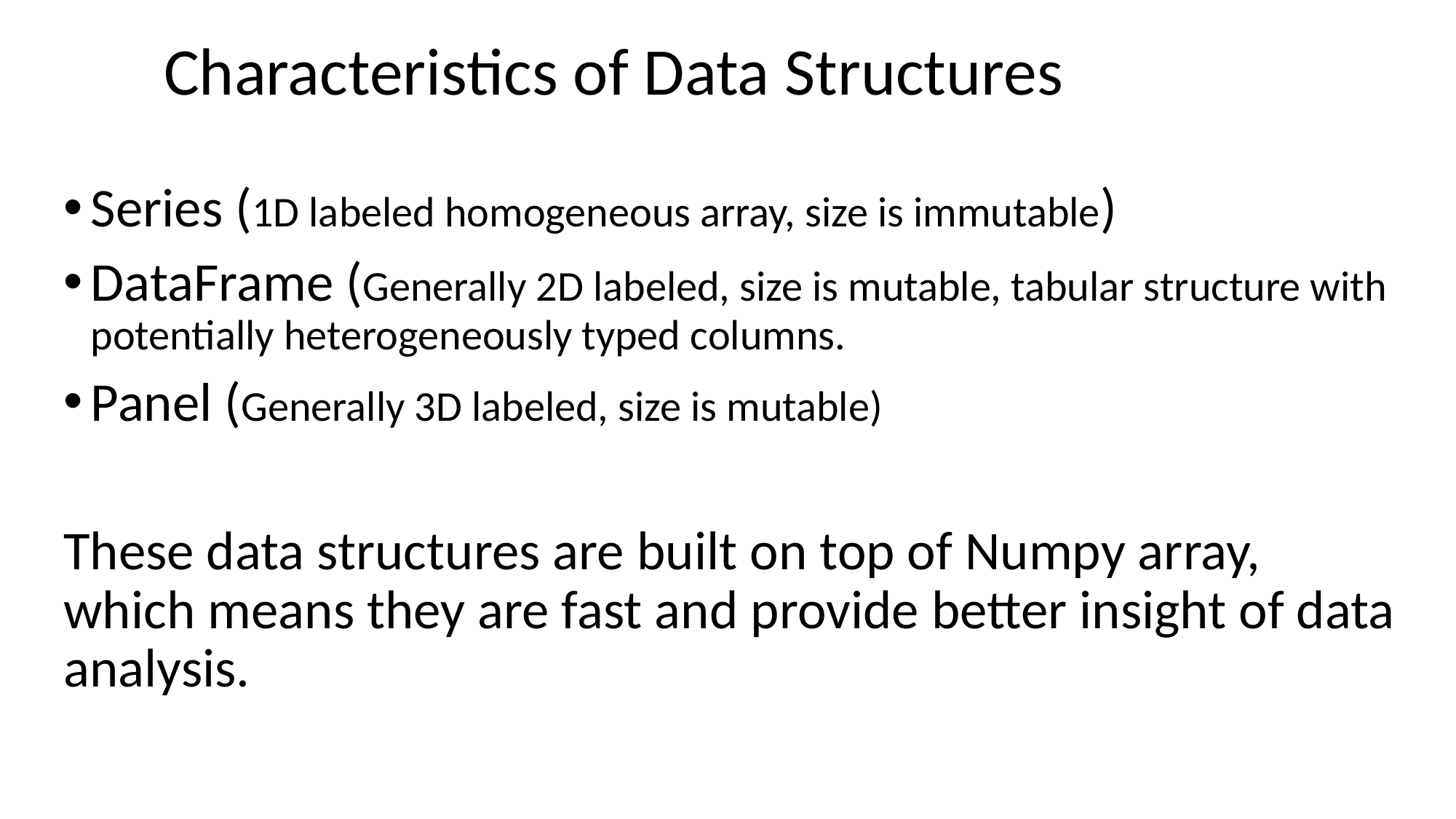

# Characteristics of Data Structures
Series (1D labeled homogeneous array, size is immutable)
DataFrame (Generally 2D labeled, size is mutable, tabular structure with potentially heterogeneously typed columns.
Panel (Generally 3D labeled, size is mutable)

These data structures are built on top of Numpy array, which means they are fast and provide better insight of data analysis.